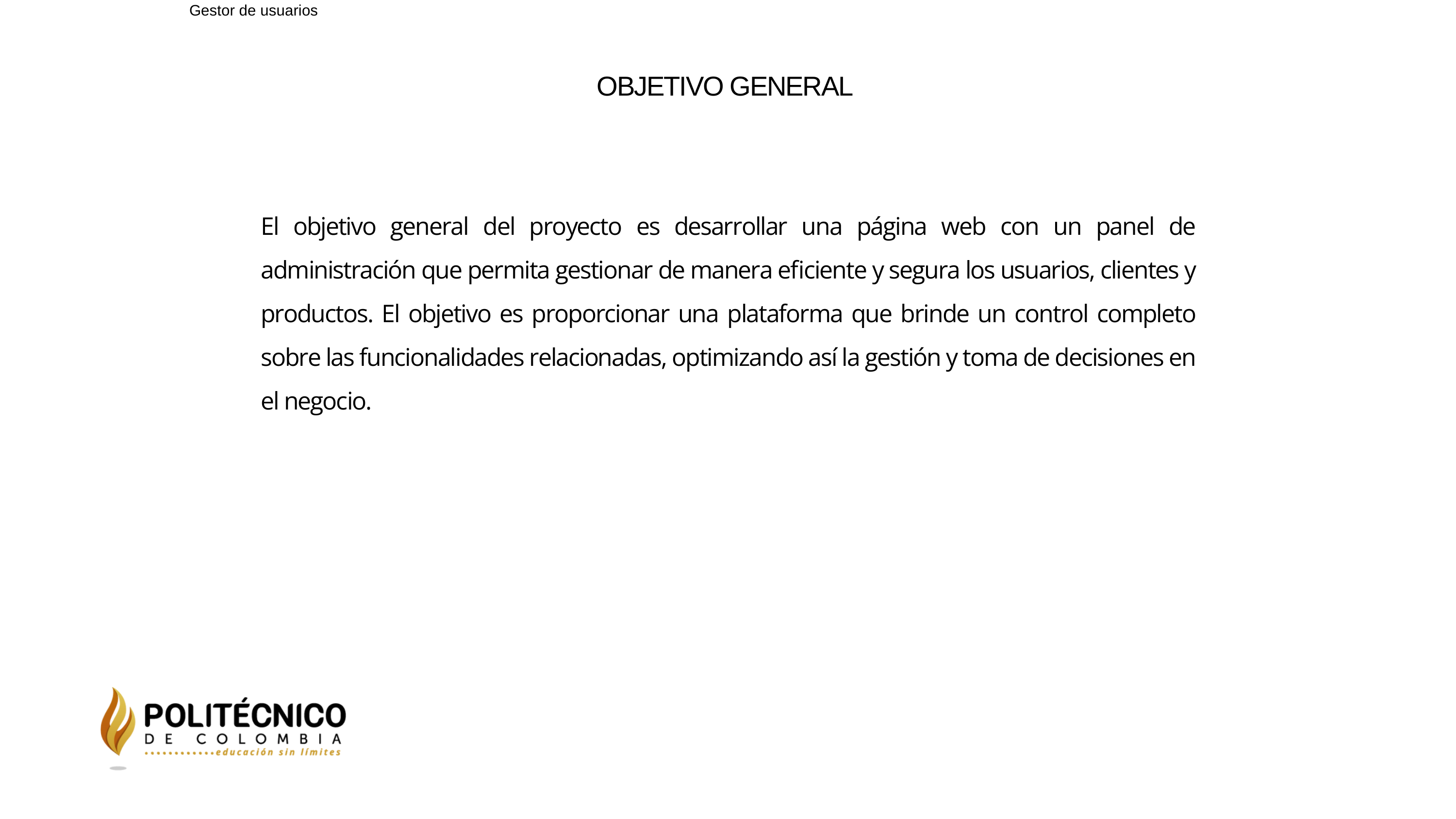

Gestor de usuarios
OBJETIVO GENERAL
El objetivo general del proyecto es desarrollar una página web con un panel de administración que permita gestionar de manera eficiente y segura los usuarios, clientes y productos. El objetivo es proporcionar una plataforma que brinde un control completo sobre las funcionalidades relacionadas, optimizando así la gestión y toma de decisiones en el negocio.